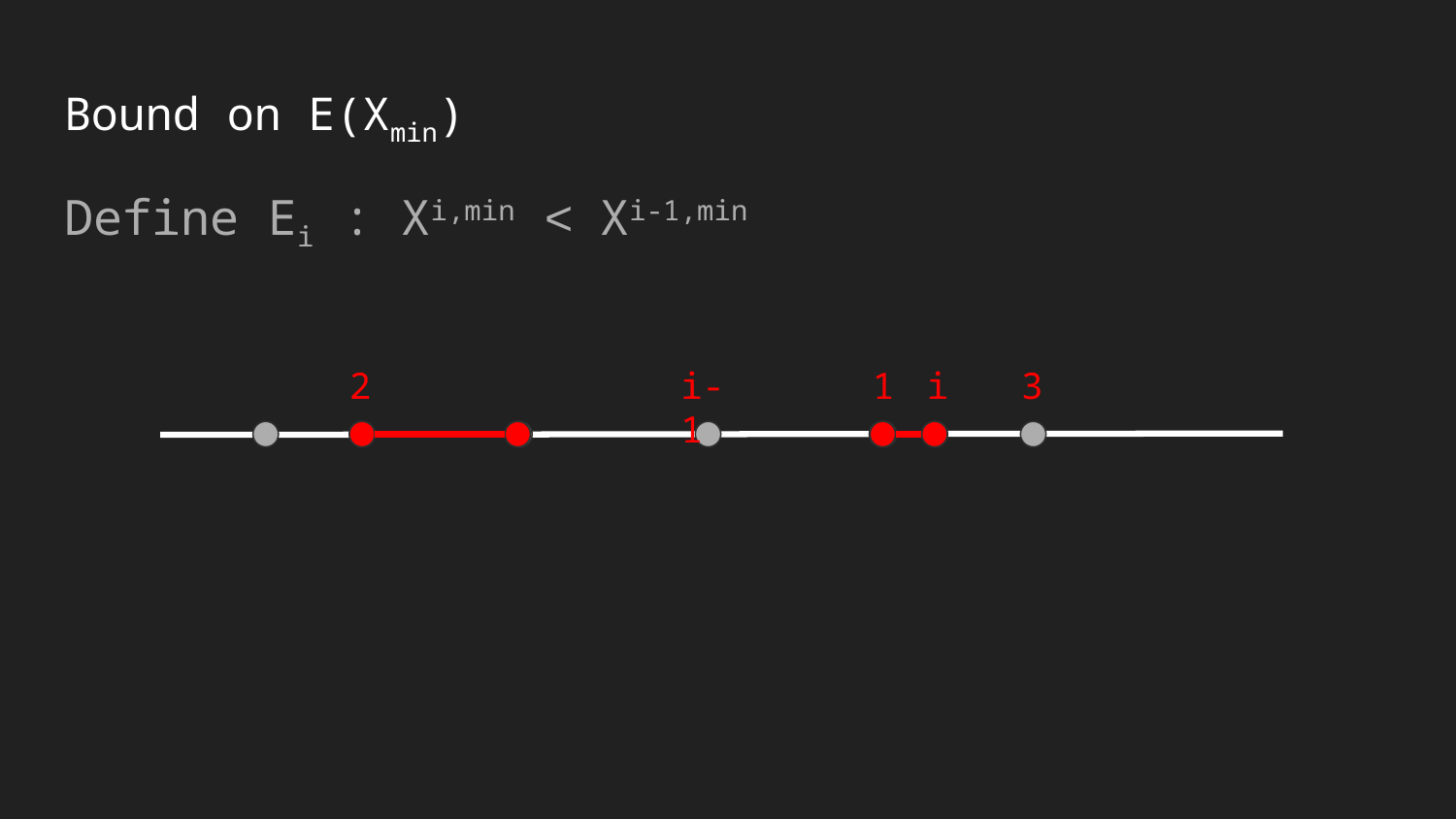

# Bound on E(Xmin)
Define Ei : Xi,min <  Xi-1,min
1

2

i-1

i

3